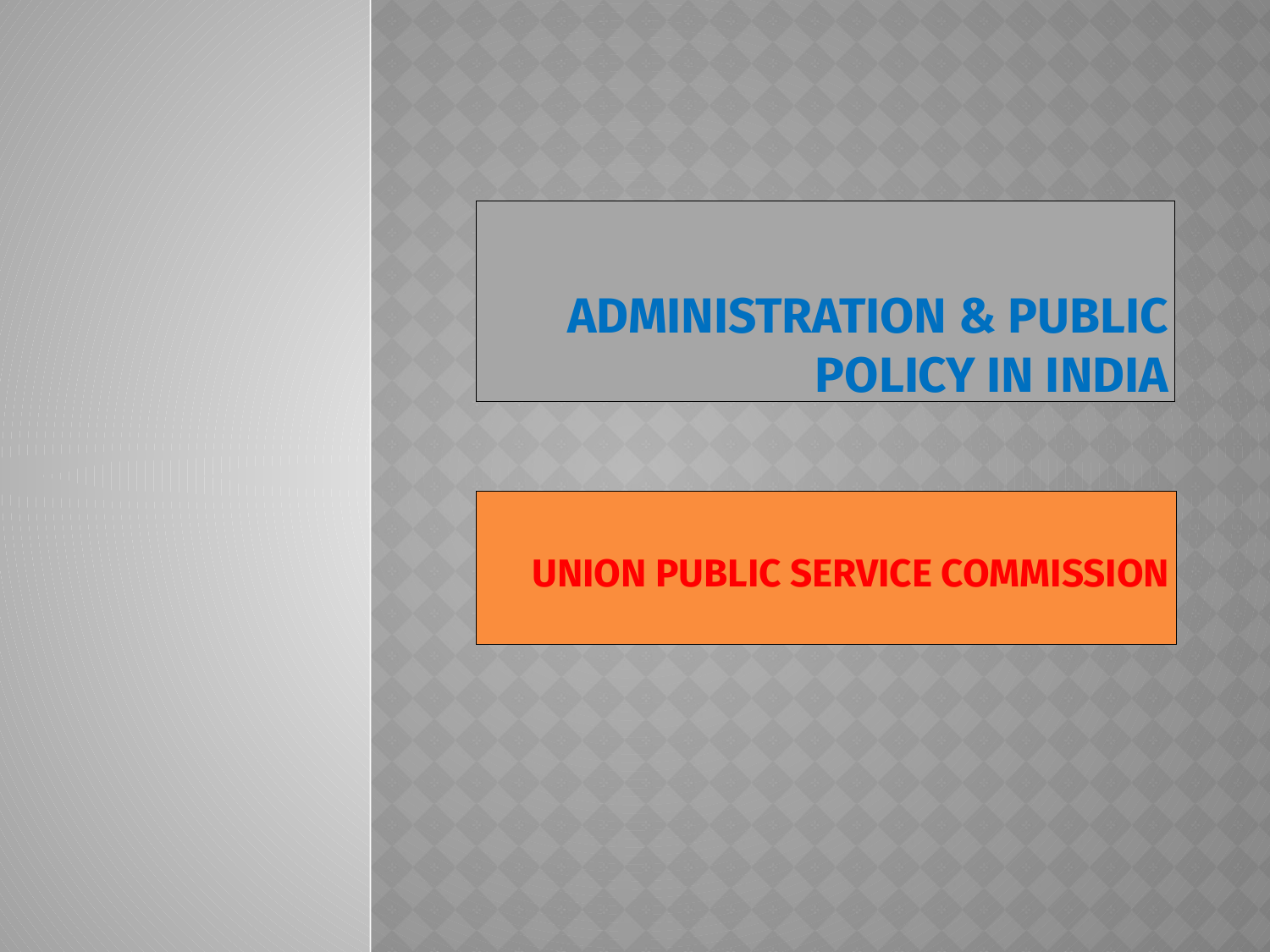

# Administration & public policy in india

UNION PUBLIC SERVICE COMMISSION